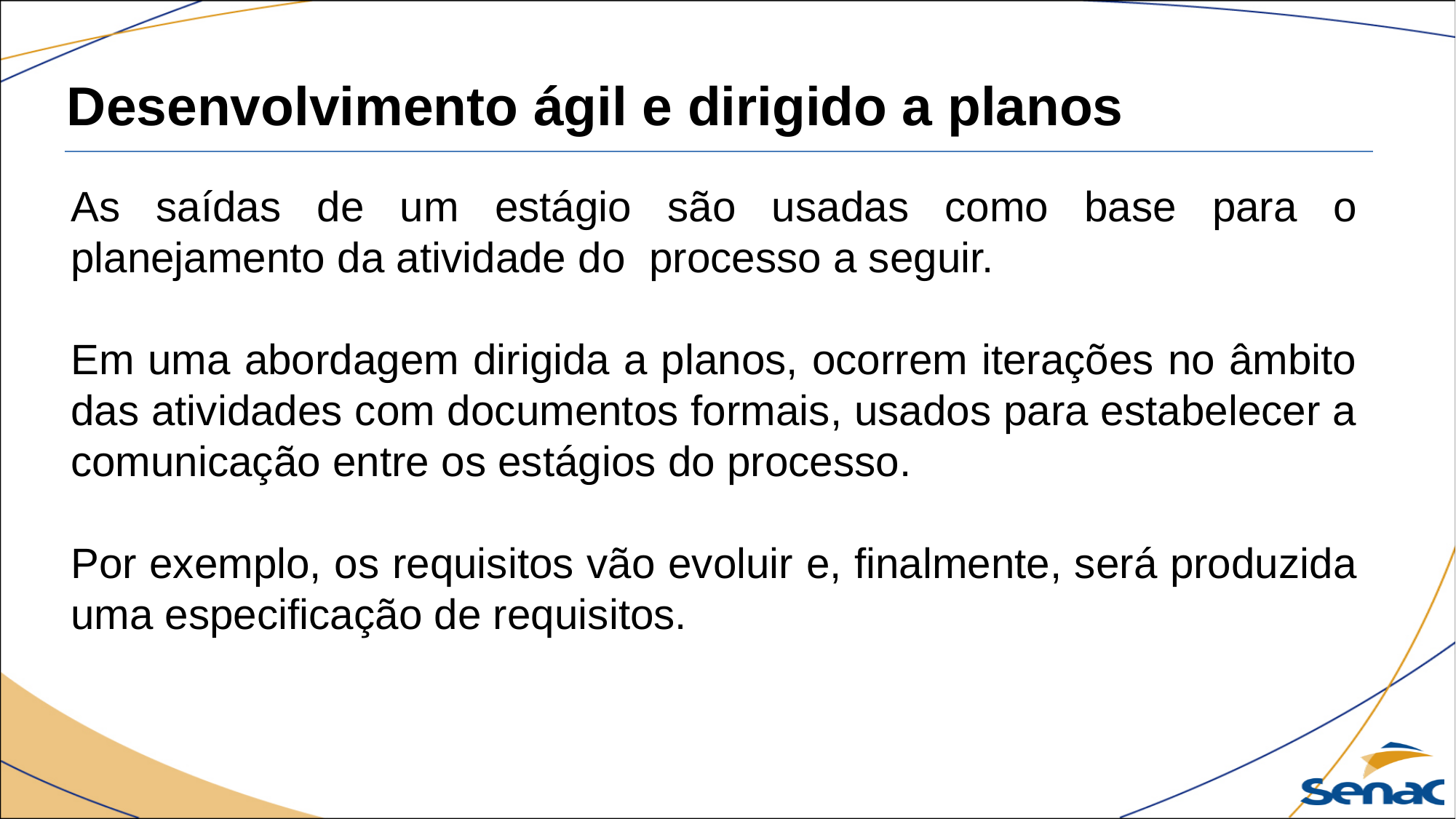

Desenvolvimento ágil e dirigido a planos
As saídas de um estágio são usadas como base para o planejamento da atividade do  processo a seguir.

Em uma abordagem dirigida a planos, ocorrem iterações no âmbito das atividades com documentos formais, usados para estabelecer a comunicação entre os estágios do processo.

Por exemplo, os requisitos vão evoluir e, finalmente, será produzida uma especificação de requisitos.